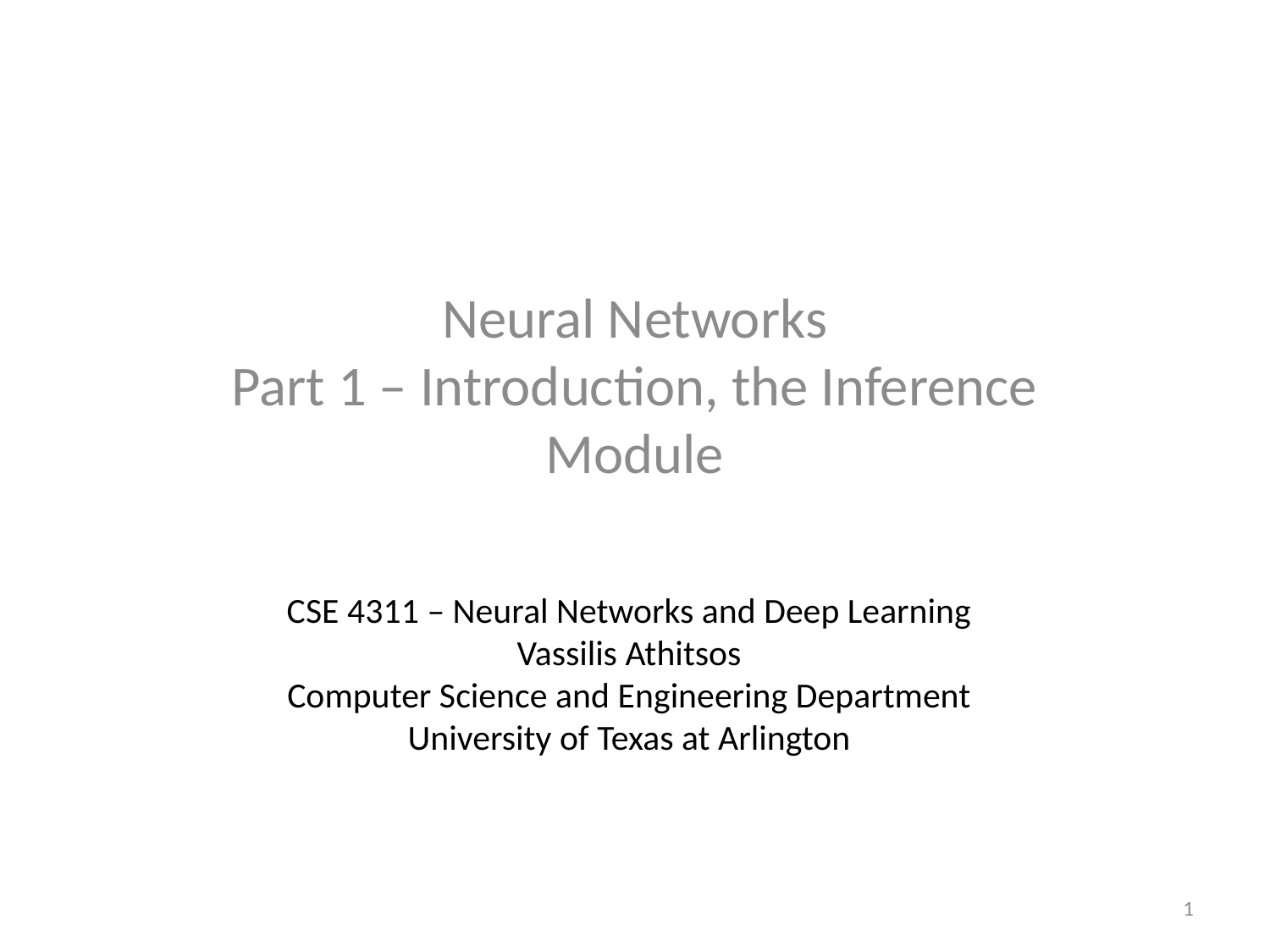

Neural Networks
Part 1 – Introduction, the Inference Module
CSE 4311 – Neural Networks and Deep Learning
Vassilis Athitsos
Computer Science and Engineering Department
University of Texas at Arlington
1